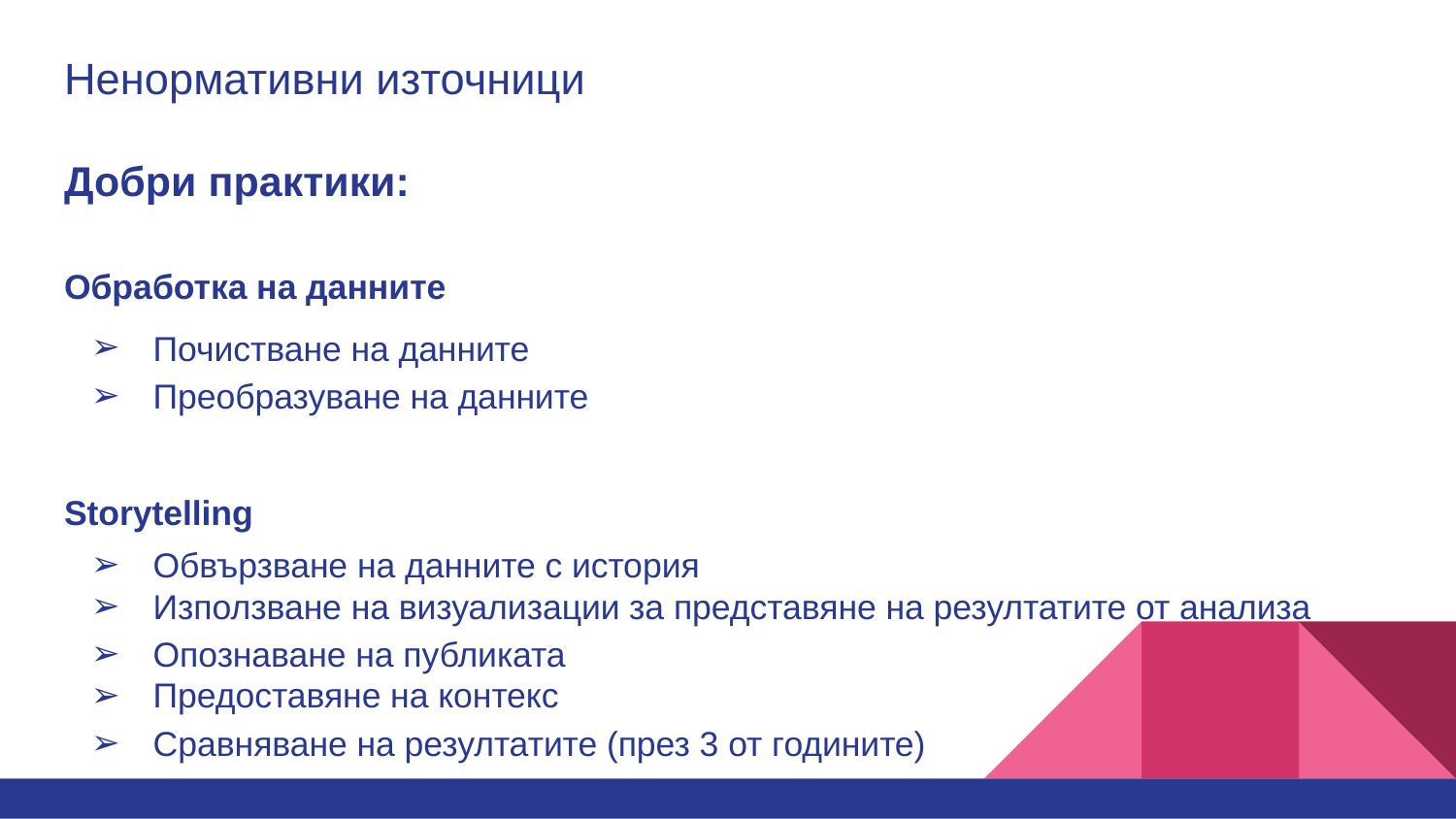

# Ненормативни източници
Добри практики:

Обработка на данните
Почистване на данните
Преобразуване на данните

Storytelling
Обвързване на данните с история
Използване на визуализации за представяне на резултатите от анализа
Опознаване на публиката
Предоставяне на контекс
Сравняване на резултатите (през 3 от годините)